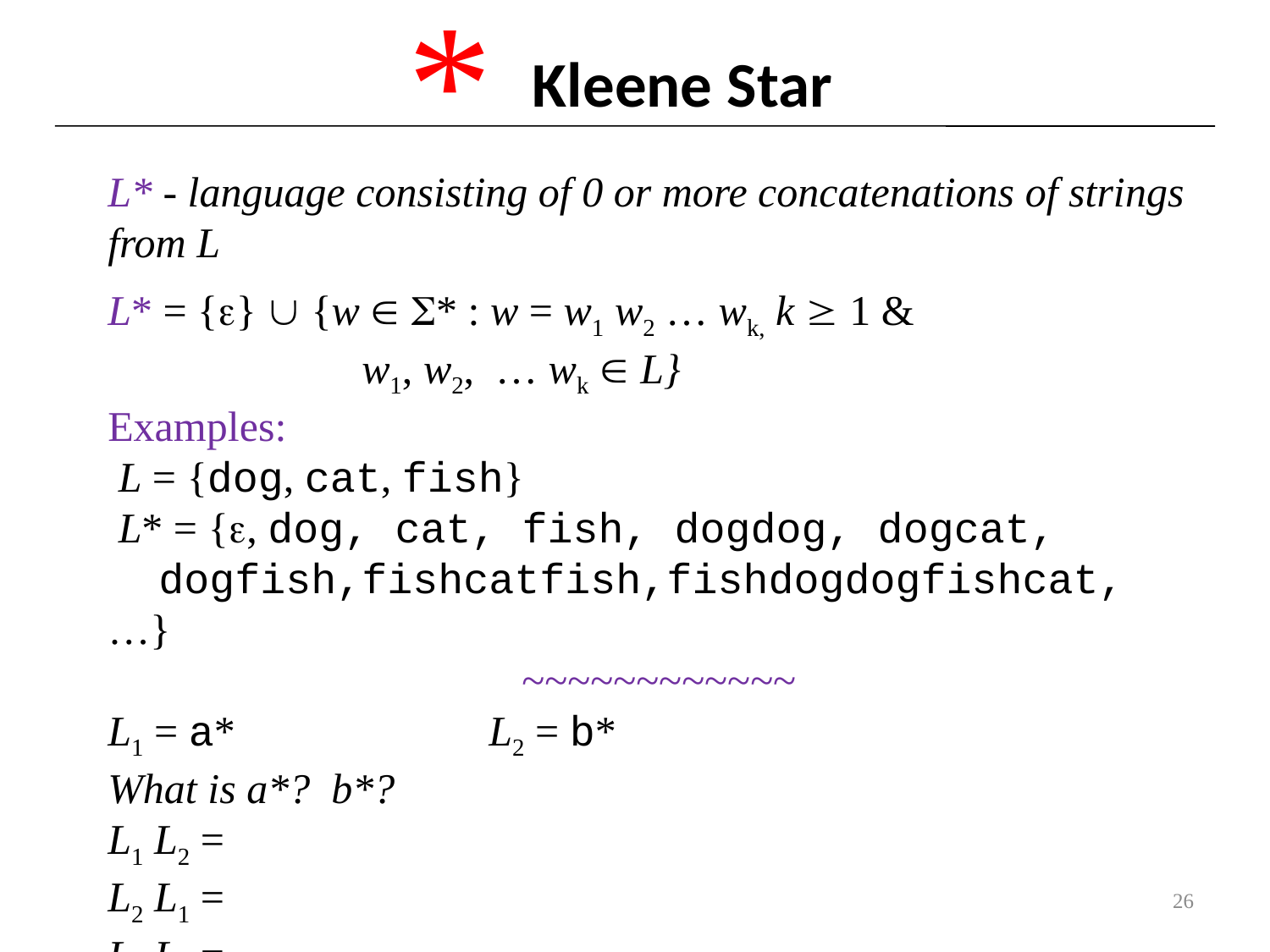

*
# Kleene Star
L* - language consisting of 0 or more concatenations of strings from L

L* = {ε} ∪ {w ∈ Σ* : w = w1 w2 … wk, k ≥ 1 &
		w1, w2,  … wk ∈ L}
Examples:
 L = {dog, cat, fish}
 L* = {ε, dog, cat, fish, dogdog, dogcat,
  dogfish,fishcatfish,fishdogdogfishcat, …}
~~~~~~~~~~~~
L1 = a*        		L2 = b*
What is a*?  b*?
L1 L2 =
L2 L1 =
L1 L1 =
26